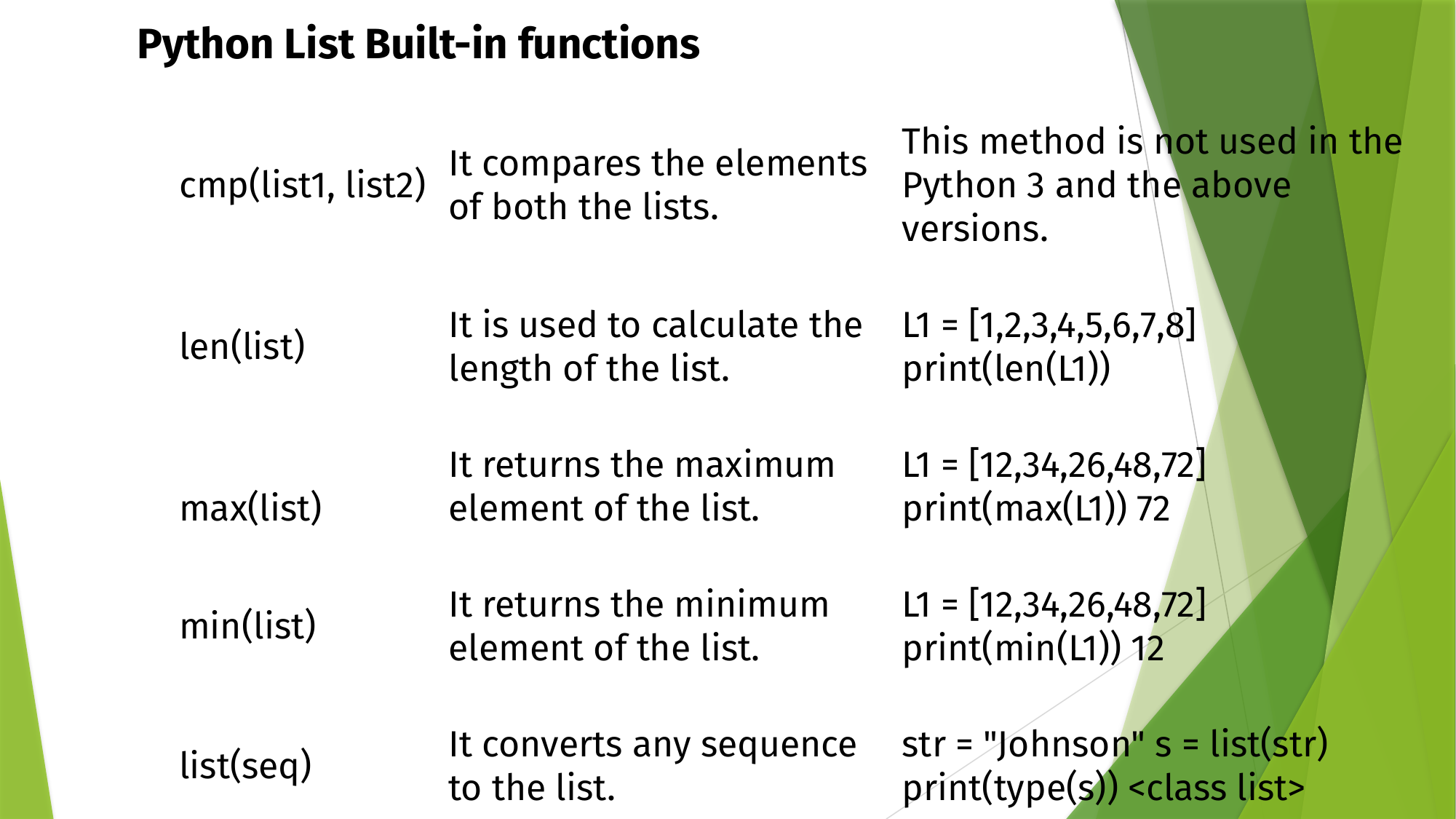

Python List Built-in functions
| cmp(list1, list2) | It compares the elements of both the lists. | This method is not used in the Python 3 and the above versions. |
| --- | --- | --- |
| len(list) | It is used to calculate the length of the list. | L1 = [1,2,3,4,5,6,7,8] print(len(L1)) |
| max(list) | It returns the maximum element of the list. | L1 = [12,34,26,48,72] print(max(L1)) 72 |
| min(list) | It returns the minimum element of the list. | L1 = [12,34,26,48,72] print(min(L1)) 12 |
| list(seq) | It converts any sequence to the list. | str = "Johnson" s = list(str) print(type(s)) <class list> |